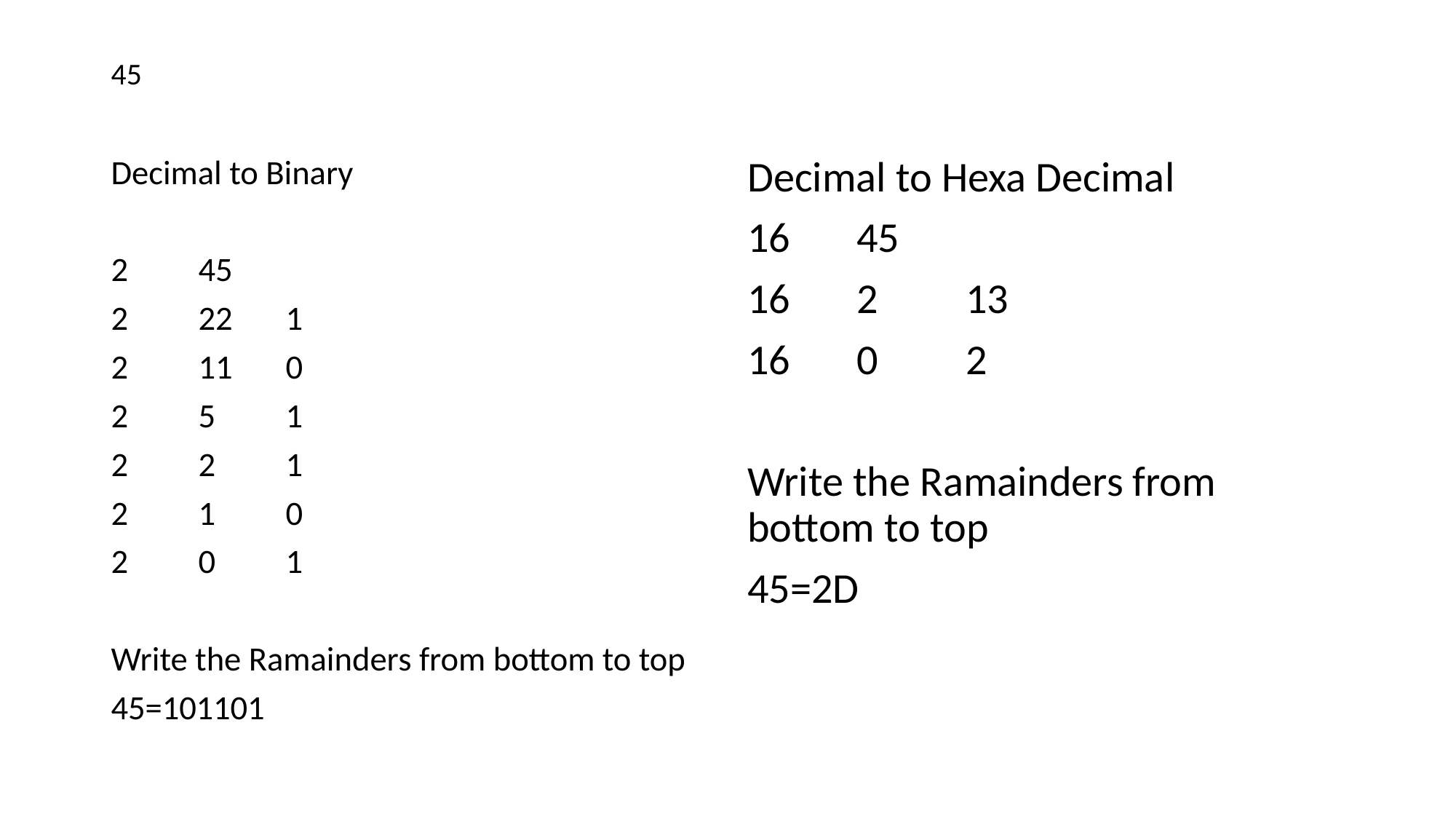

# 45
Decimal to Binary

2	45
2	22	1
2	11	0
2	5	1
2	2	1
2	1	0
2	0	1

Write the Ramainders from bottom to top
45=101101
Decimal to Hexa Decimal
16	45
16	2	13
16	0	2

Write the Ramainders from bottom to top
45=2D